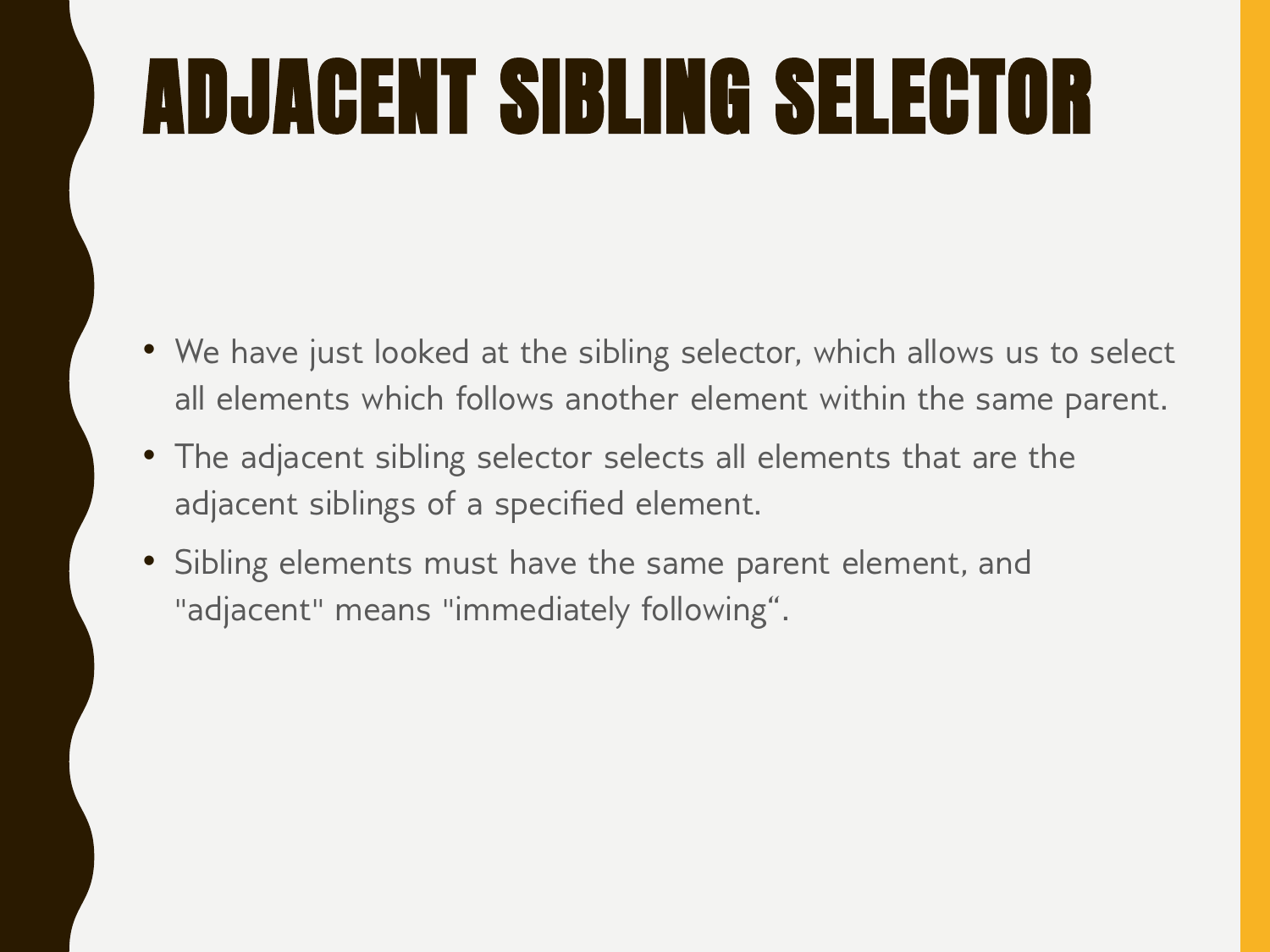

# Adjacent Sibling Selector
We have just looked at the sibling selector, which allows us to select all elements which follows another element within the same parent.
The adjacent sibling selector selects all elements that are the adjacent siblings of a specified element.
Sibling elements must have the same parent element, and "adjacent" means "immediately following“.